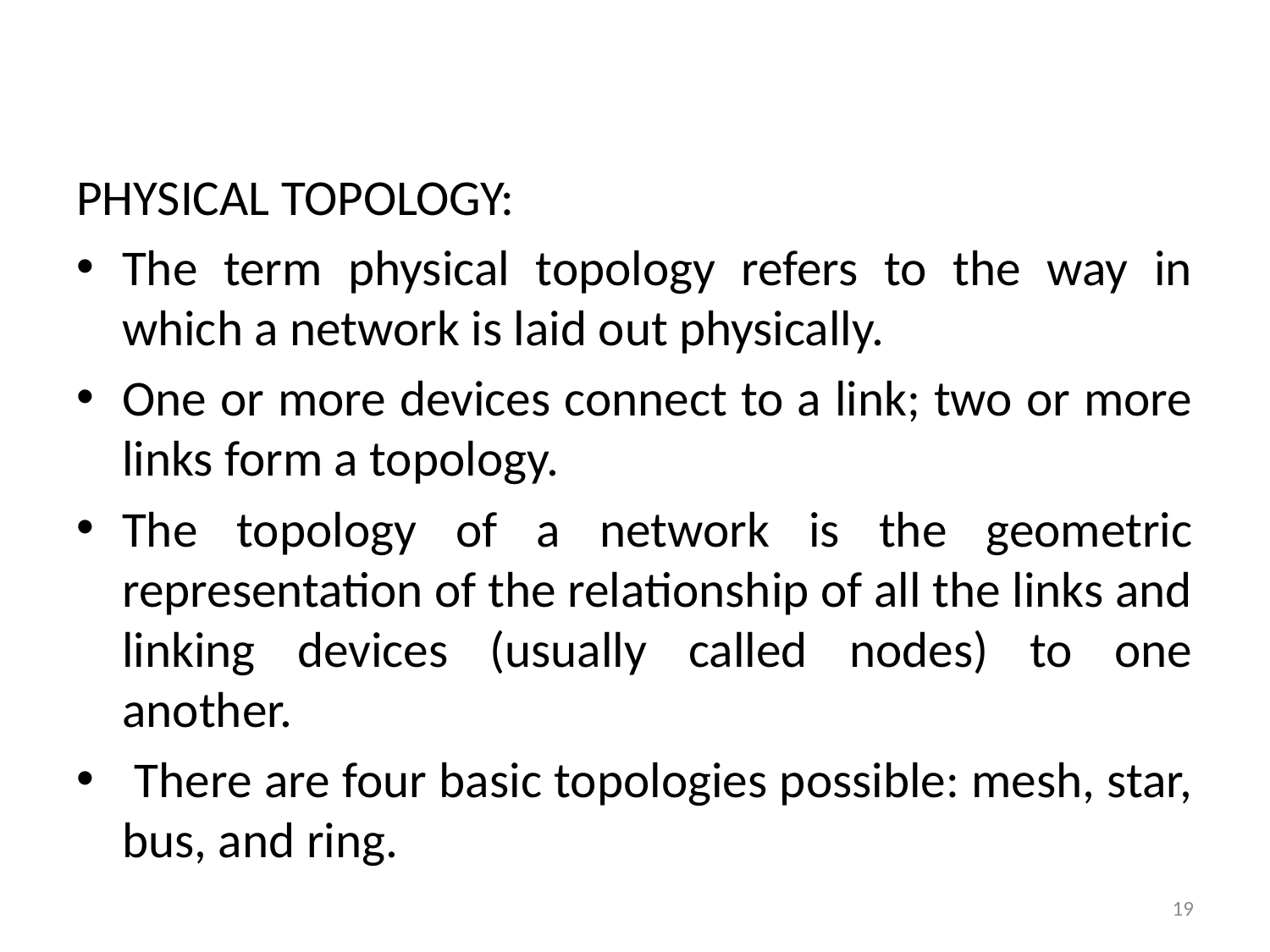

#
PHYSICAL TOPOLOGY:
The term physical topology refers to the way in which a network is laid out physically.
One or more devices connect to a link; two or more links form a topology.
The topology of a network is the geometric representation of the relationship of all the links and linking devices (usually called nodes) to one another.
 There are four basic topologies possible: mesh, star, bus, and ring.

19